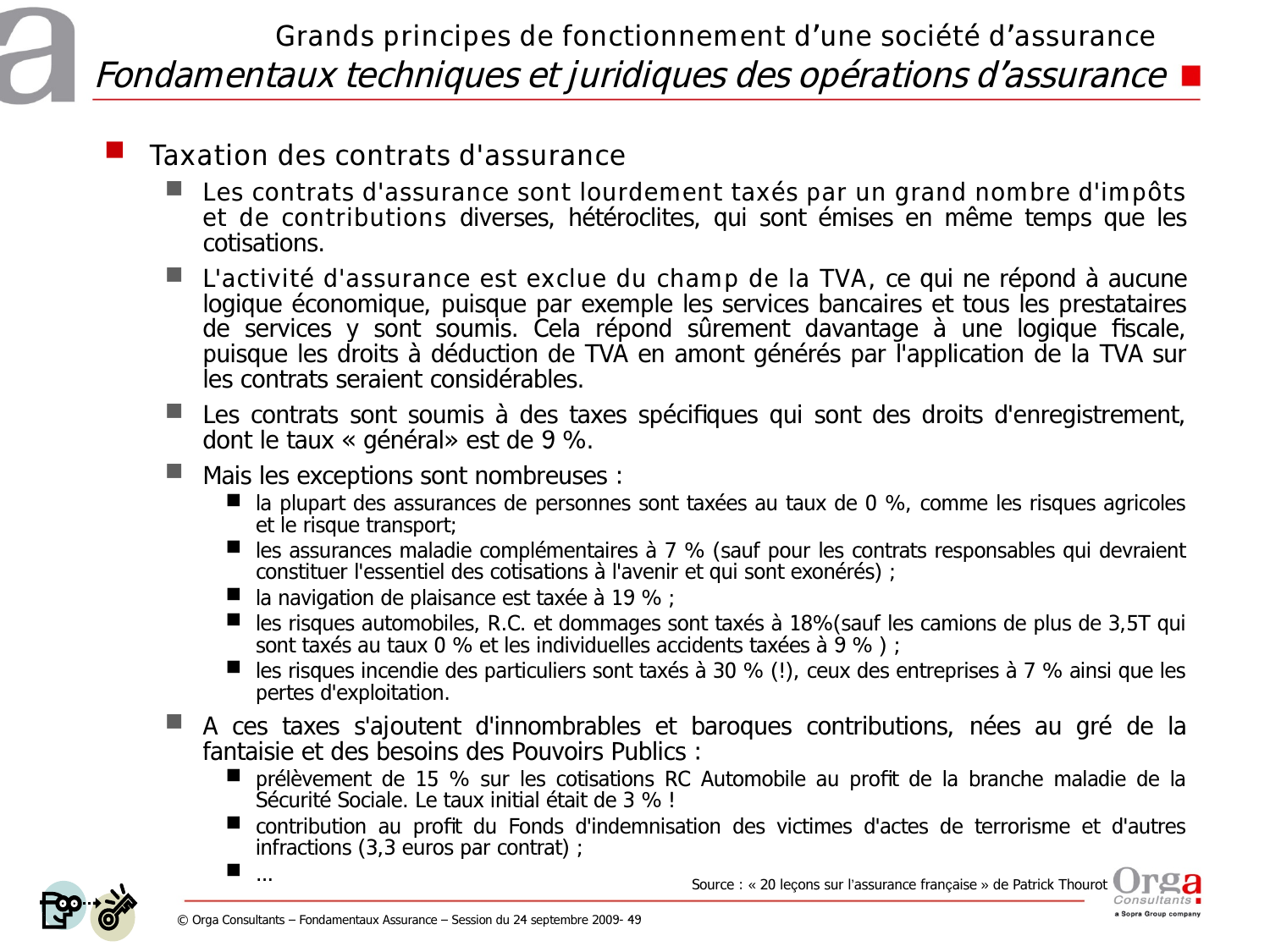

# Grands principes de fonctionnement d’une société d’assurance Fondamentaux techniques et juridiques des opérations d’assurance
Taxation des contrats d'assurance
Les contrats d'assurance sont lourdement taxés par un grand nombre d'impôts et de contributions diverses, hétéroclites, qui sont émises en même temps que les cotisations.
L'activité d'assurance est exclue du champ de la TVA, ce qui ne répond à aucune logique économique, puisque par exemple les services bancaires et tous les prestataires de services y sont soumis. Cela répond sûrement davantage à une logique fiscale, puisque les droits à déduction de TVA en amont générés par l'application de la TVA sur les contrats seraient considérables.
Les contrats sont soumis à des taxes spécifiques qui sont des droits d'enregistrement, dont le taux « général» est de 9 %.
Mais les exceptions sont nombreuses :
la plupart des assurances de personnes sont taxées au taux de 0 %, comme les risques agricoles et le risque transport;
les assurances maladie complémentaires à 7 % (sauf pour les contrats responsables qui devraient constituer l'essentiel des cotisations à l'avenir et qui sont exonérés) ;
la navigation de plaisance est taxée à 19 % ;
les risques automobiles, R.C. et dommages sont taxés à 18%(sauf les camions de plus de 3,5T qui sont taxés au taux 0 % et les individuelles accidents taxées à 9 % ) ;
les risques incendie des particuliers sont taxés à 30 % (!), ceux des entreprises à 7 % ainsi que les pertes d'exploitation.
A ces taxes s'ajoutent d'innombrables et baroques contributions, nées au gré de la fantaisie et des besoins des Pouvoirs Publics :
prélèvement de 15 % sur les cotisations RC Automobile au profit de la branche maladie de la Sécurité Sociale. Le taux initial était de 3 % !
contribution au profit du Fonds d'indemnisation des victimes d'actes de terrorisme et d'autres infractions (3,3 euros par contrat) ;
…
Source : « 20 leçons sur l’assurance française » de Patrick Thourot